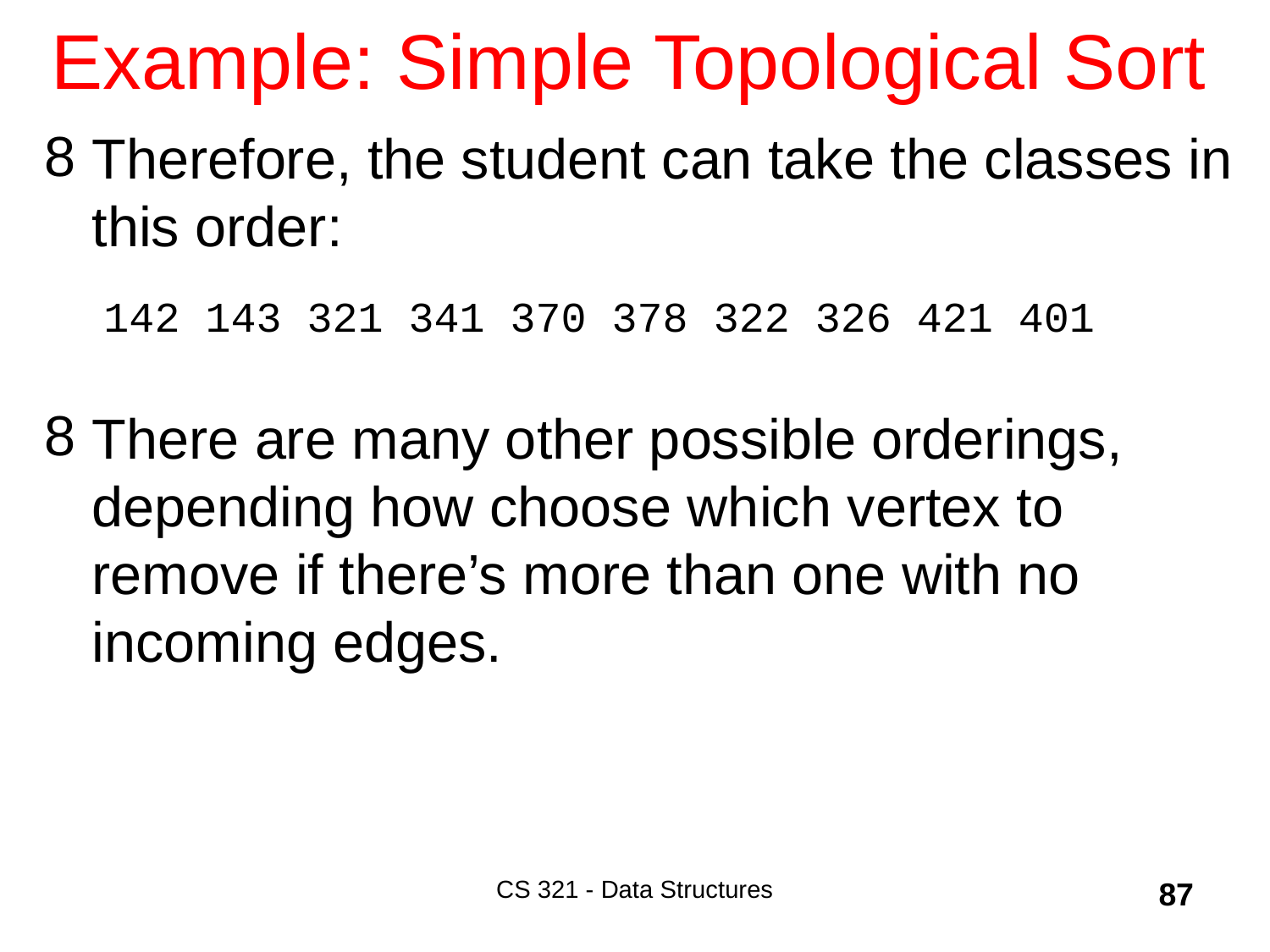

# Example: Simple Topological Sort
Therefore, the student can take the classes in this order:

  142 143 321 341 370 378 322 326 421 401

There are many other possible orderings, depending how choose which vertex to remove if there’s more than one with no incoming edges.
CS 321 - Data Structures
87